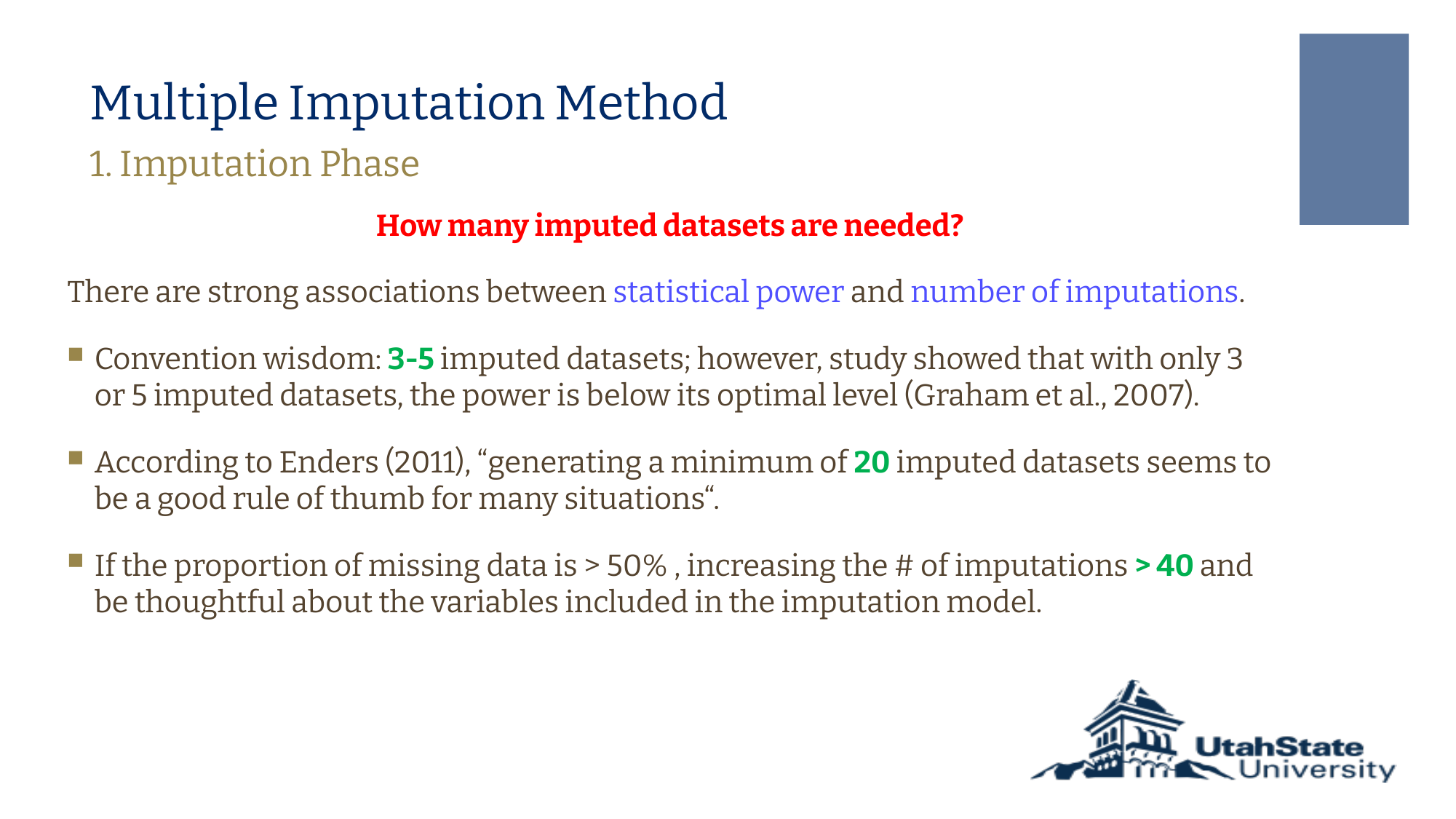

# Multiple Imputation Method
1. Imputation Phase
How many imputed datasets are needed?
There are strong associations between statistical power and number of imputations.
Convention wisdom: 3-5 imputed datasets; however, study showed that with only 3 or 5 imputed datasets, the power is below its optimal level (Graham et al., 2007).
According to Enders (2011), “generating a minimum of 20 imputed datasets seems to be a good rule of thumb for many situations“.
If the proportion of missing data is > 50% , increasing the # of imputations > 40 and be thoughtful about the variables included in the imputation model.